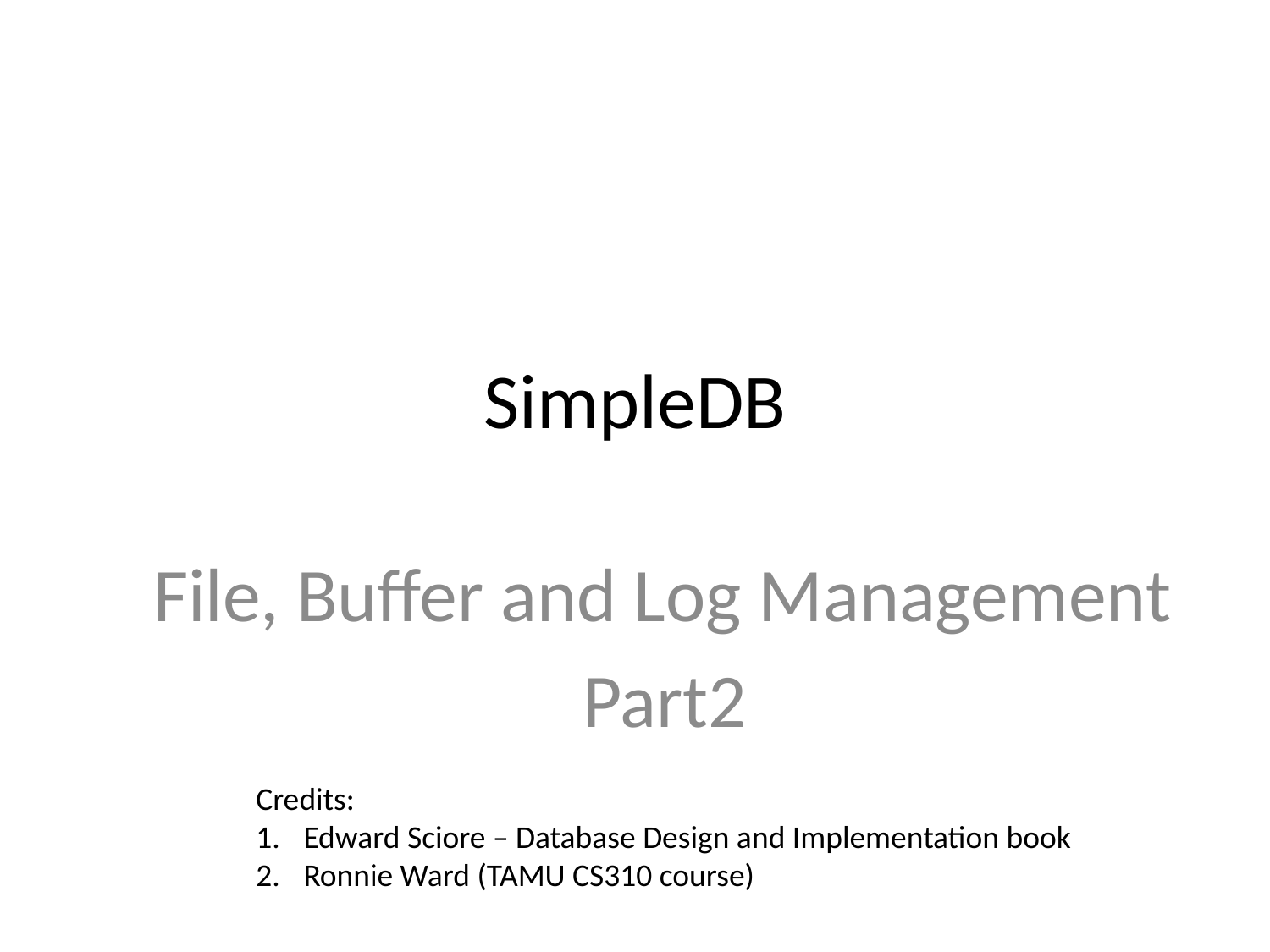

# SimpleDB
 File, Buffer and Log Management
 Part2
Credits:
Edward Sciore – Database Design and Implementation book
Ronnie Ward (TAMU CS310 course)